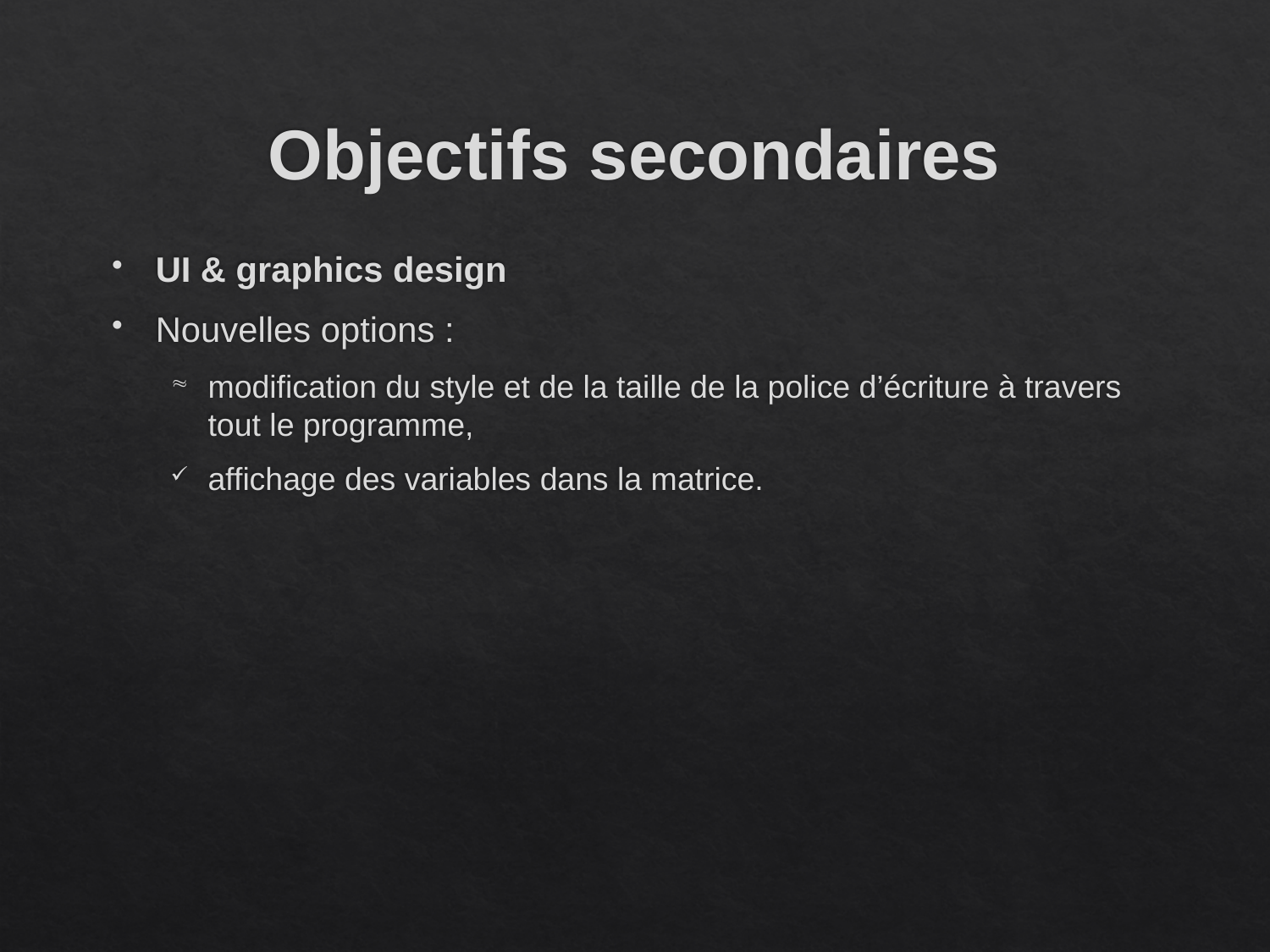

# Objectifs secondaires
UI & graphics design
Nouvelles options :
modification du style et de la taille de la police d’écriture à travers tout le programme,
affichage des variables dans la matrice.